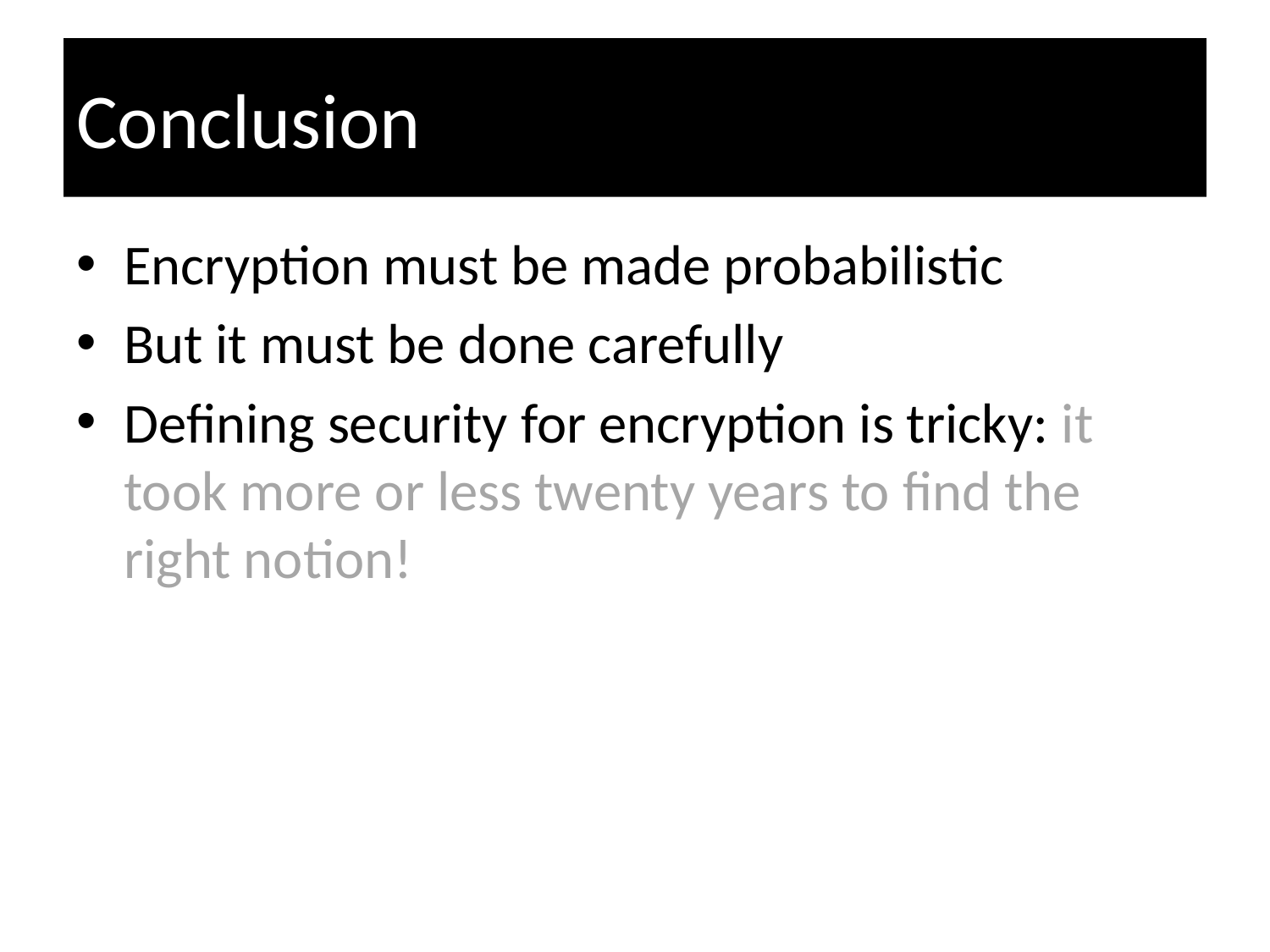

# Conclusion
Encryption must be made probabilistic
But it must be done carefully
Defining security for encryption is tricky: it took more or less twenty years to find the right notion!